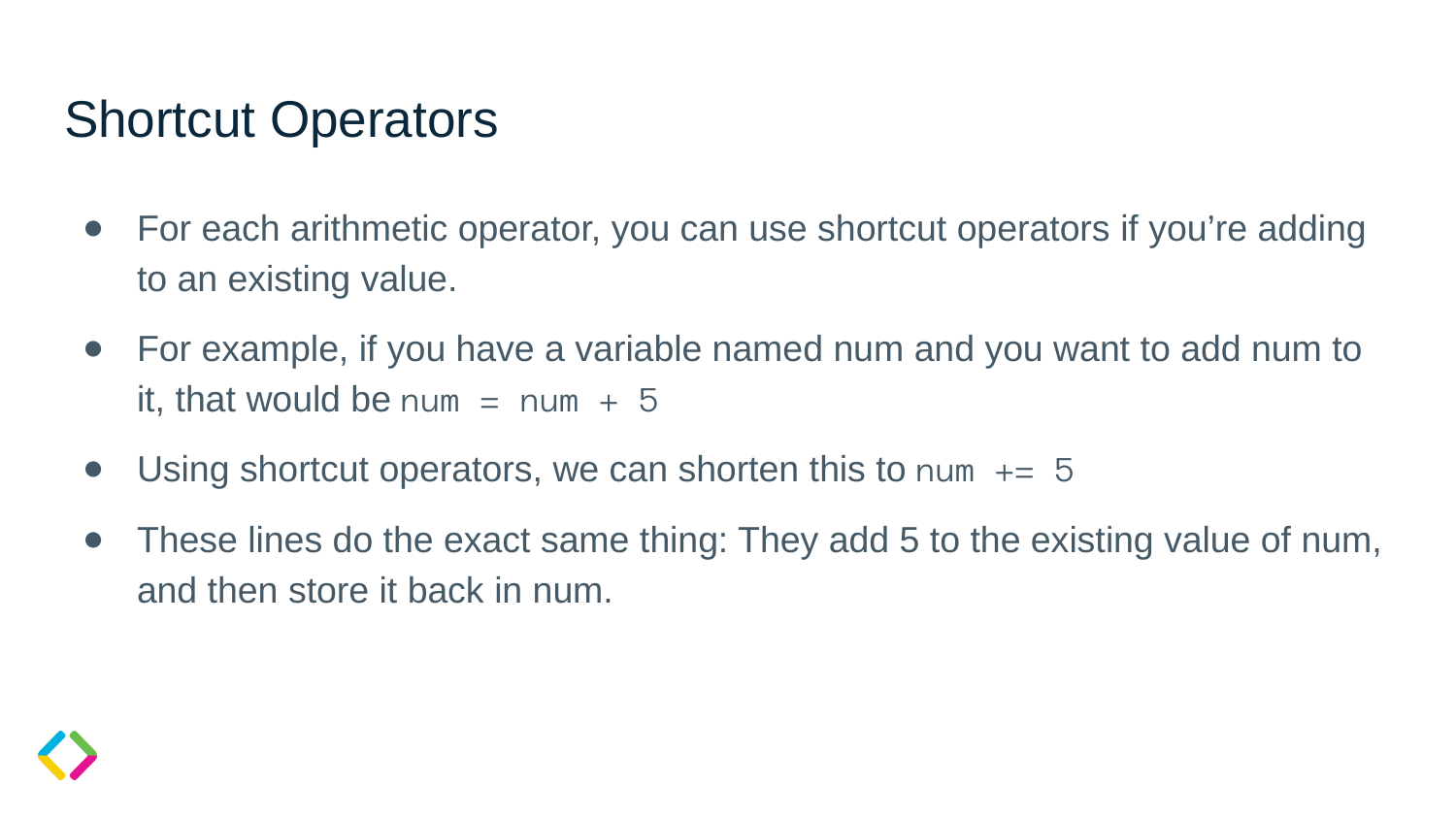

# Shortcut Operators
For each arithmetic operator, you can use shortcut operators if you’re adding to an existing value.
For example, if you have a variable named num and you want to add num to it, that would be num = num + 5
Using shortcut operators, we can shorten this to num += 5
These lines do the exact same thing: They add 5 to the existing value of num, and then store it back in num.